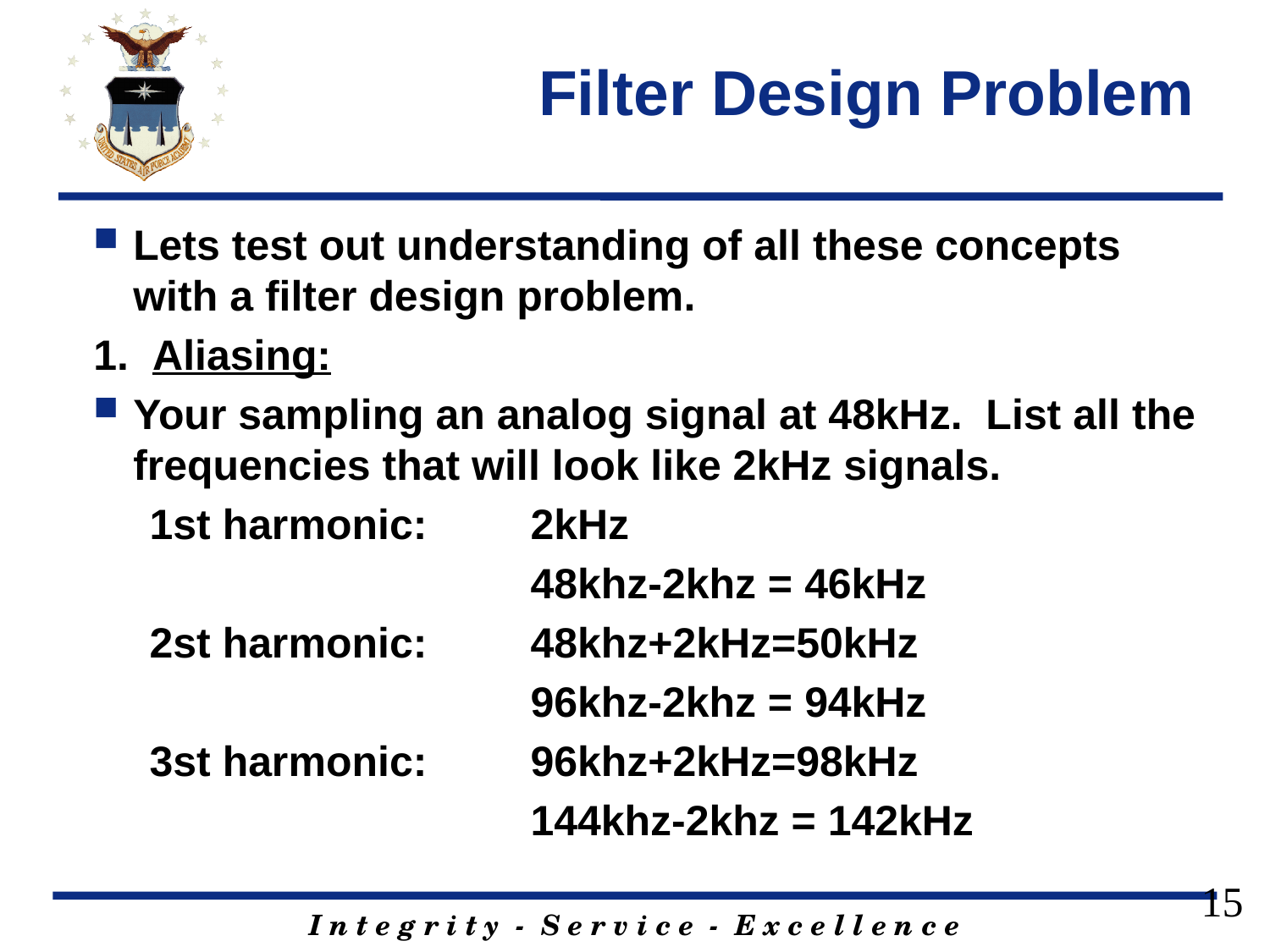

# Filter Design Problem
Lets test out understanding of all these concepts with a filter design problem.
1.  Aliasing:
Your sampling an analog signal at 48kHz.  List all the frequencies that will look like 2kHz signals.
1st harmonic:	2kHz
			48khz-2khz = 46kHz
2st harmonic:	48khz+2kHz=50kHz
			96khz-2khz = 94kHz
3st harmonic:	96khz+2kHz=98kHz
			144khz-2khz = 142kHz

15